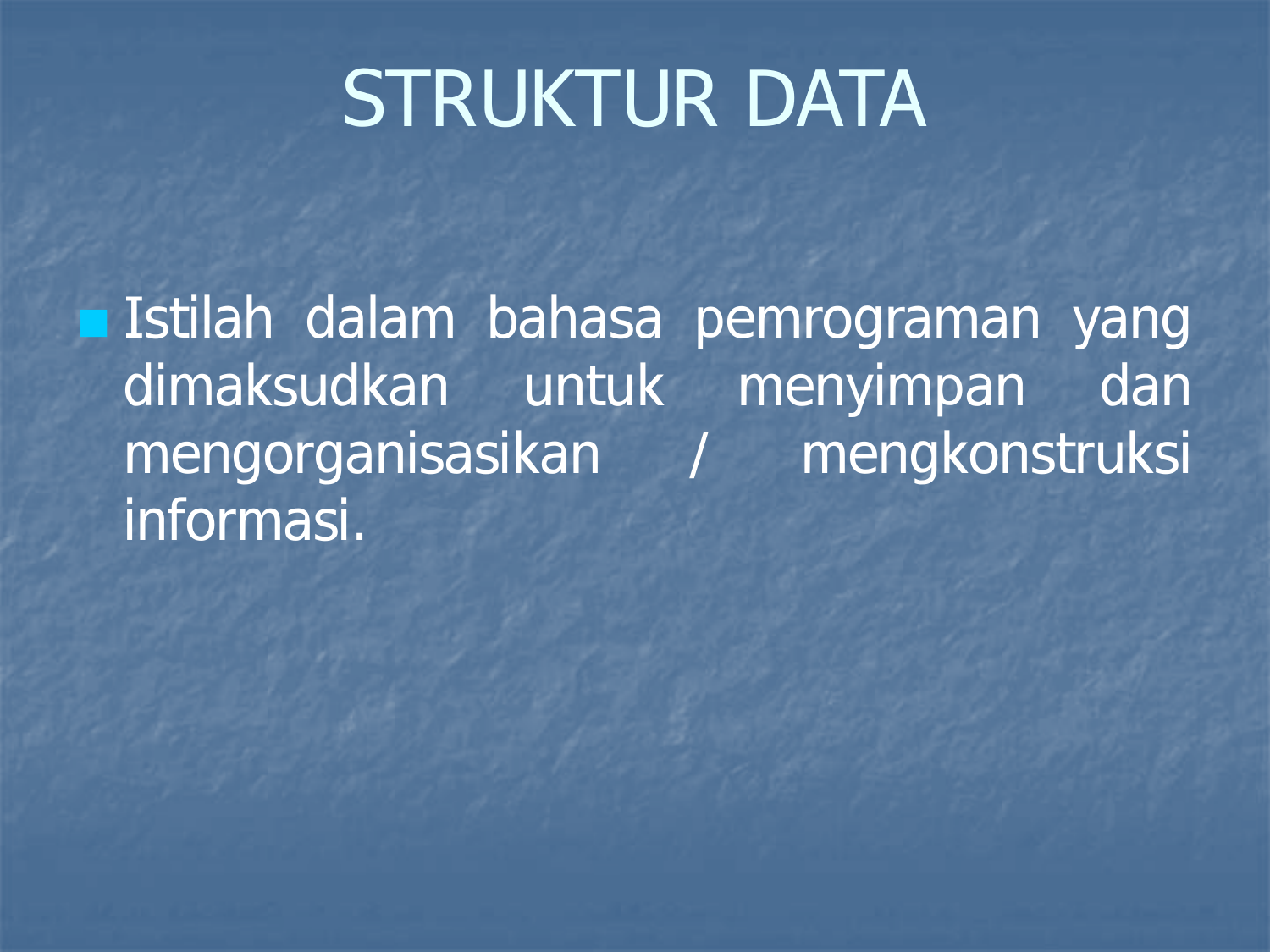

# STRUKTUR DATA
Istilah dalam bahasa pemrograman yang dimaksudkan untuk menyimpan dan mengorganisasikan / mengkonstruksi informasi.